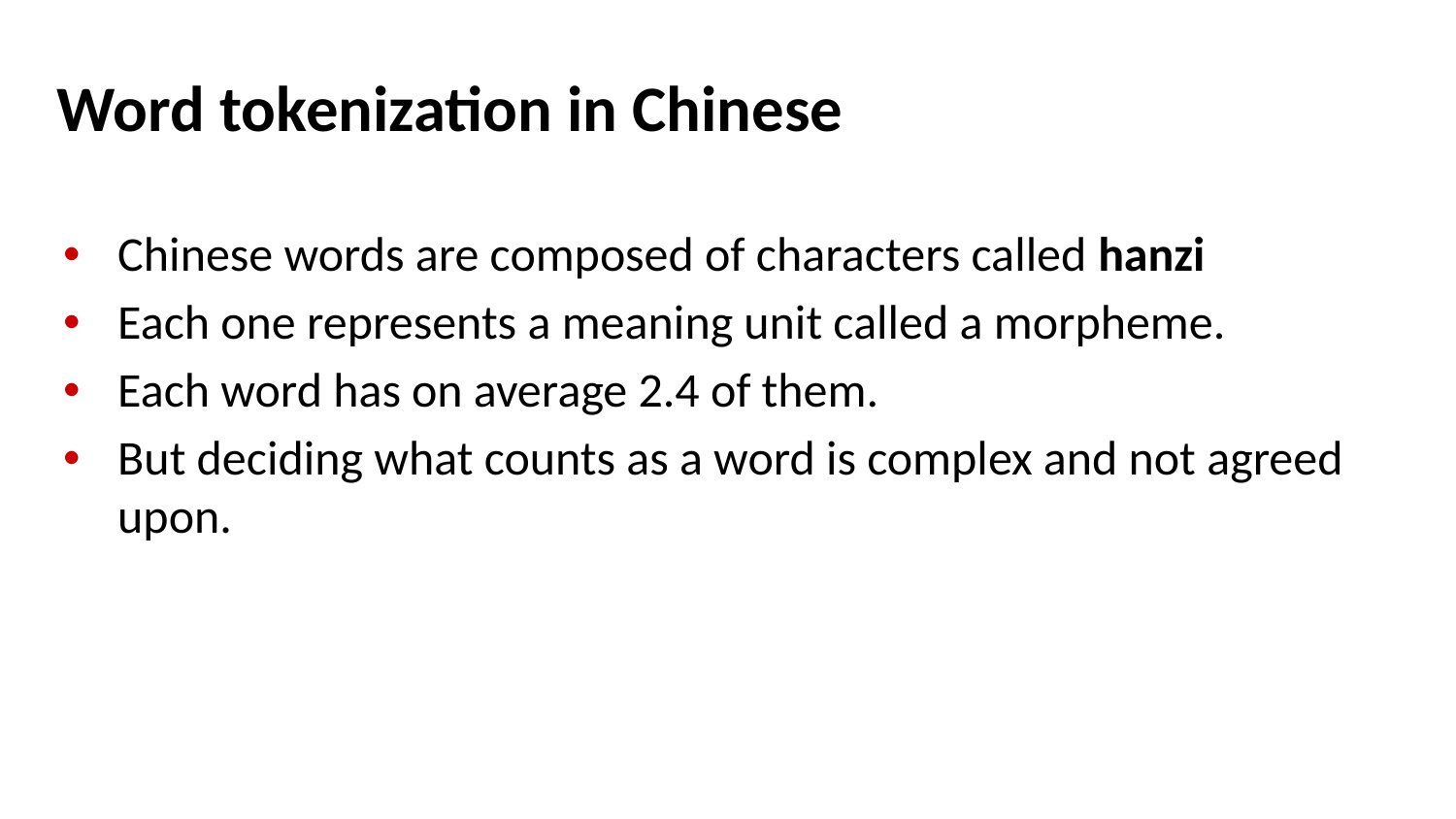

# Word tokenization in Chinese
Chinese words are composed of characters called hanzi
Each one represents a meaning unit called a morpheme.
Each word has on average 2.4 of them.
But deciding what counts as a word is complex and not agreed upon.